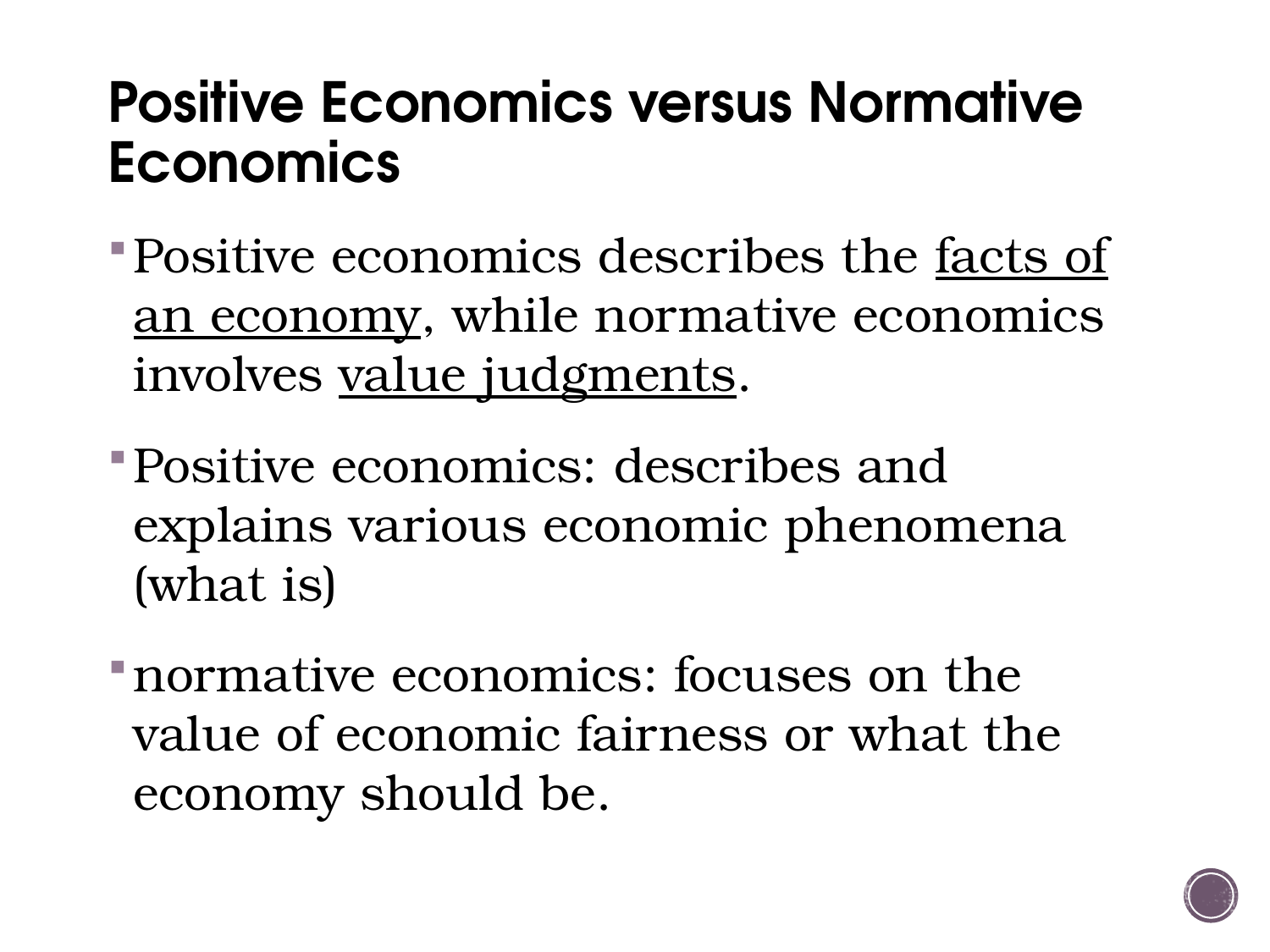

# Positive Economics versus Normative Economics
Positive economics describes the facts of an economy, while normative economics involves value judgments.
Positive economics: describes and explains various economic phenomena (what is)
normative economics: focuses on the value of economic fairness or what the economy should be.